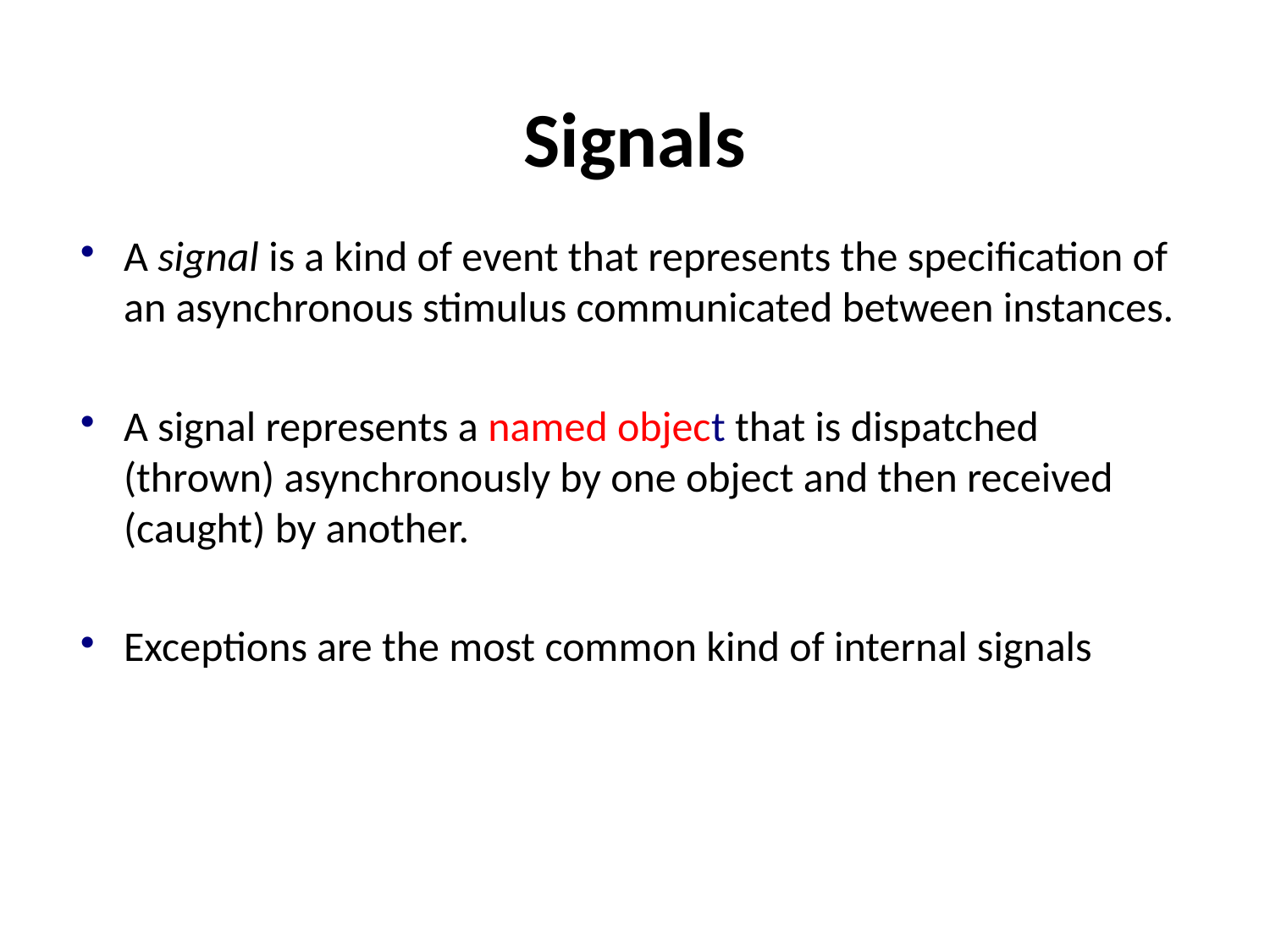

# Signals
A signal is a kind of event that represents the specification of an asynchronous stimulus communicated between instances.

A signal represents a named object that is dispatched (thrown) asynchronously by one object and then received (caught) by another.

Exceptions are the most common kind of internal signals